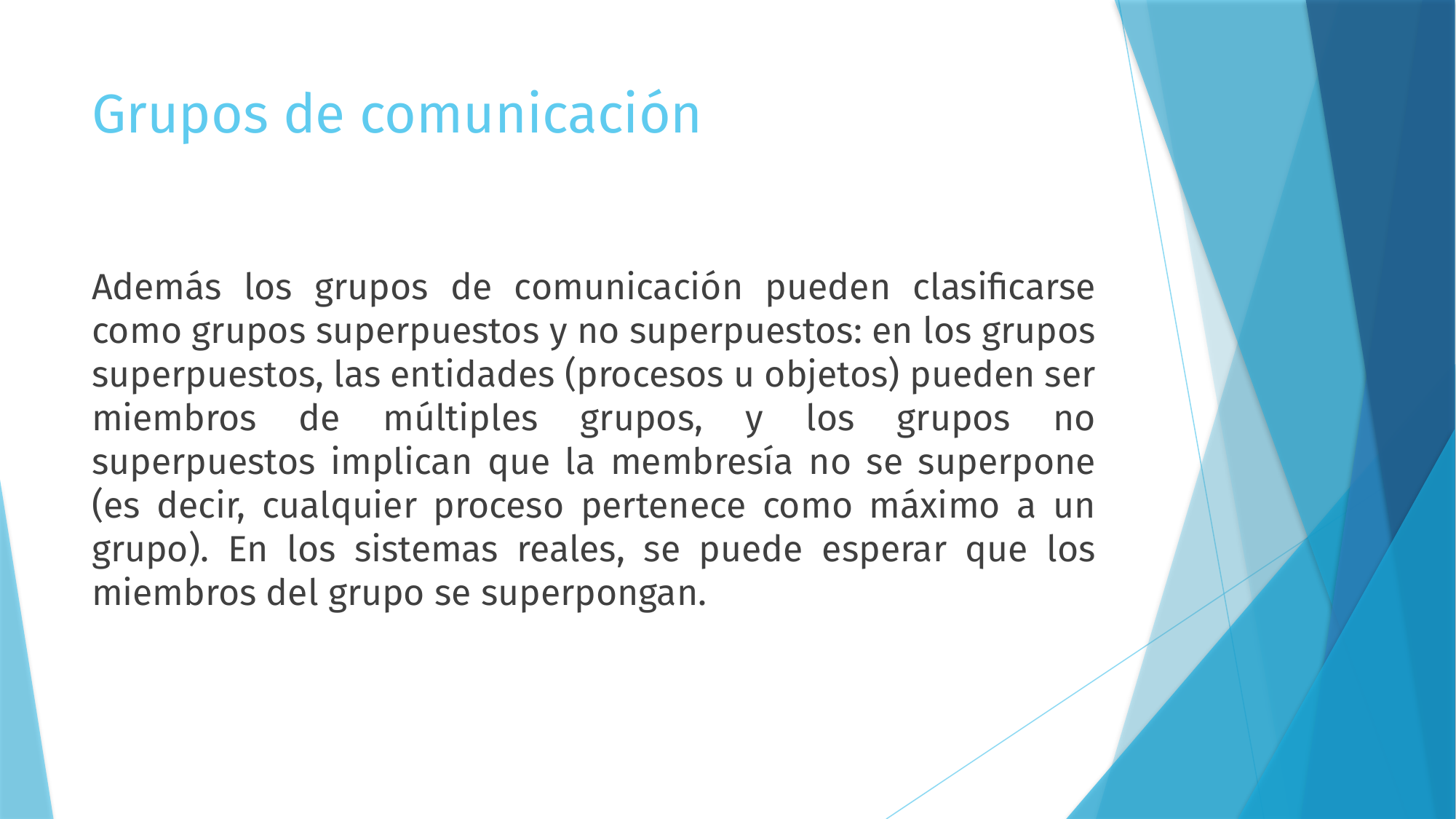

# Grupos de comunicación
Además los grupos de comunicación pueden clasificarse como grupos superpuestos y no superpuestos: en los grupos superpuestos, las entidades (procesos u objetos) pueden ser miembros de múltiples grupos, y los grupos no superpuestos implican que la membresía no se superpone (es decir, cualquier proceso pertenece como máximo a un grupo). En los sistemas reales, se puede esperar que los miembros del grupo se superpongan.